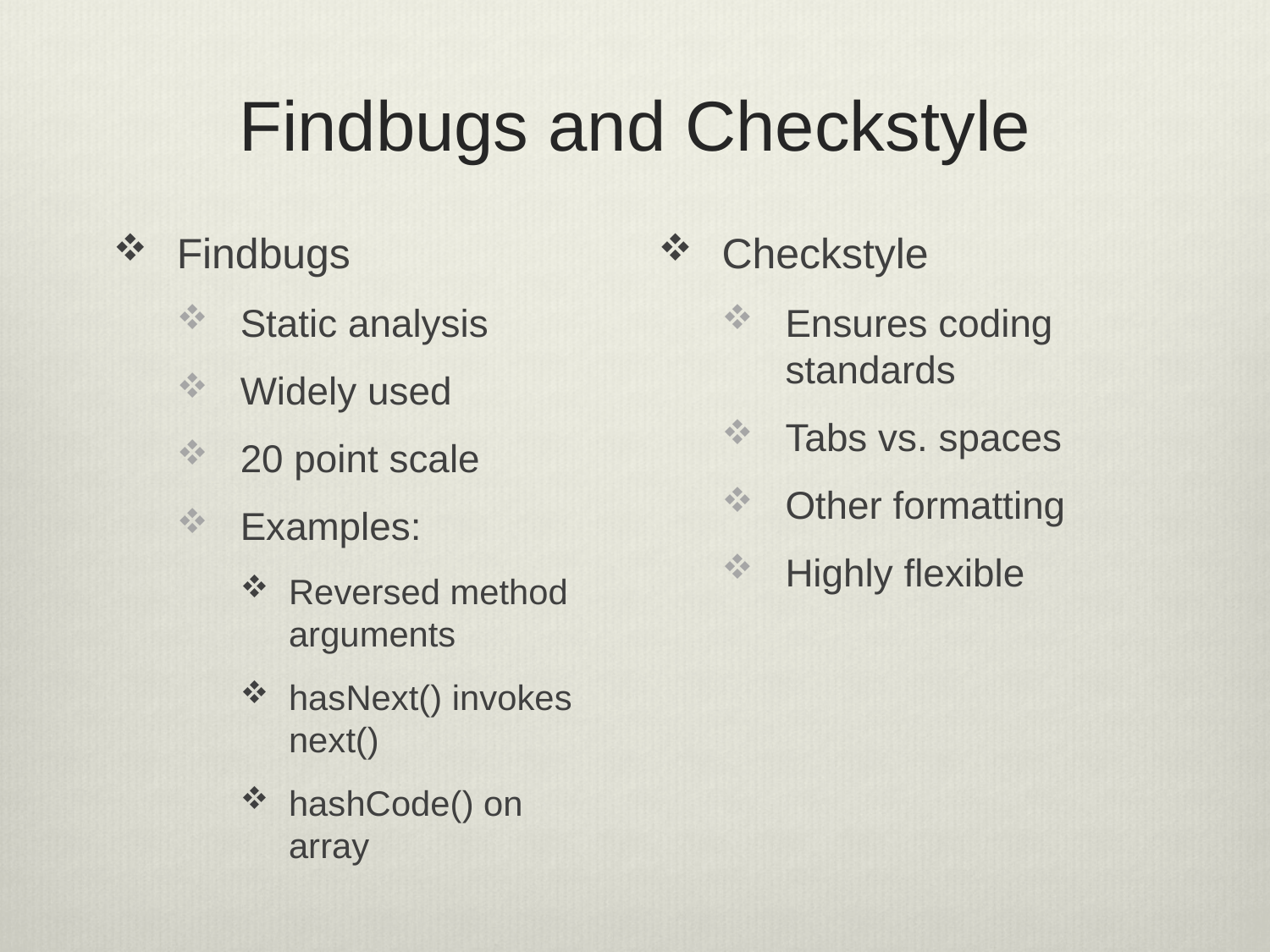

# Findbugs and Checkstyle
Findbugs
Static analysis
Widely used
20 point scale
Examples:
Reversed method arguments
hasNext() invokes next()
hashCode() on array
Checkstyle
Ensures coding standards
Tabs vs. spaces
Other formatting
Highly flexible